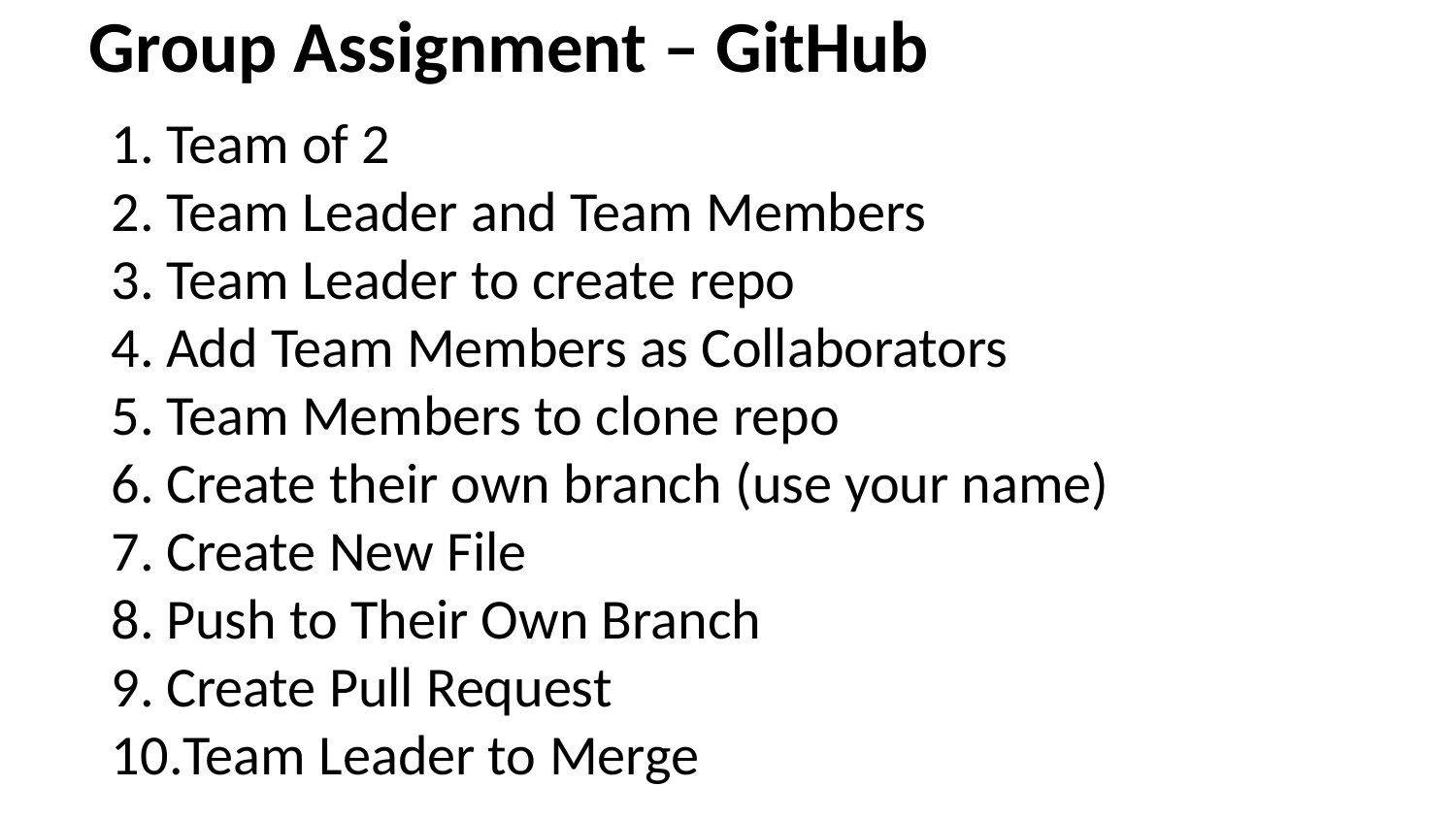

# Group Assignment – GitHub
Team of 2
Team Leader and Team Members
Team Leader to create repo
Add Team Members as Collaborators
Team Members to clone repo
Create their own branch (use your name)
Create New File
Push to Their Own Branch
Create Pull Request
Team Leader to Merge